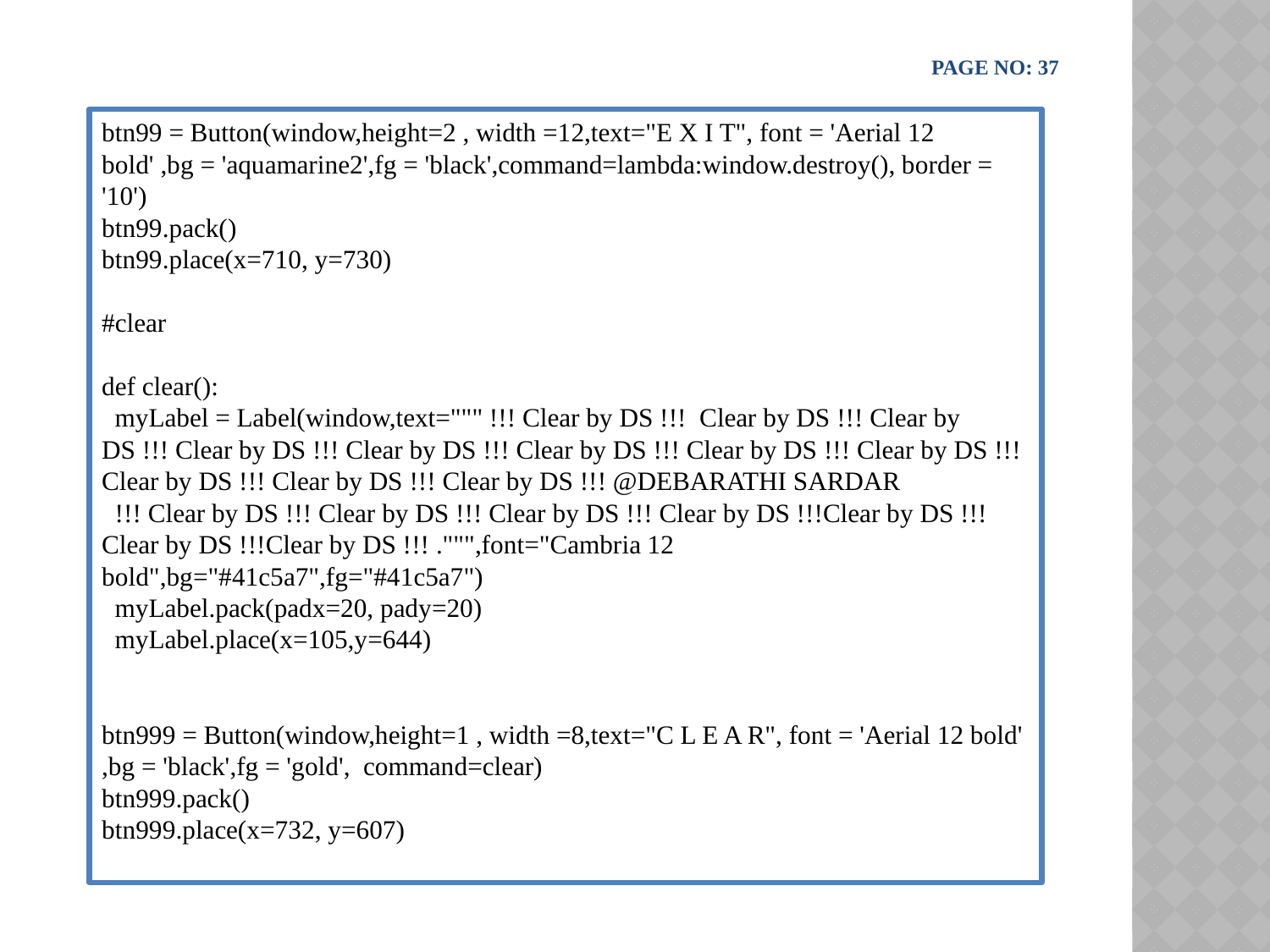

PAGE NO: 37
btn99 = Button(window,height=2 , width =12,text="E X I T", font = 'Aerial 12 bold' ,bg = 'aquamarine2',fg = 'black',command=lambda:window.destroy(), border = '10')
btn99.pack()
btn99.place(x=710, y=730)

#clear

def clear():
  myLabel = Label(window,text=""" !!! Clear by DS !!!  Clear by DS !!! Clear by DS !!! Clear by DS !!! Clear by DS !!! Clear by DS !!! Clear by DS !!! Clear by DS !!!Clear by DS !!! Clear by DS !!! Clear by DS !!! @DEBARATHI SARDAR
  !!! Clear by DS !!! Clear by DS !!! Clear by DS !!! Clear by DS !!!Clear by DS !!!Clear by DS !!!Clear by DS !!! .""",font="Cambria 12 bold",bg="#41c5a7",fg="#41c5a7")
  myLabel.pack(padx=20, pady=20)
  myLabel.place(x=105,y=644)

btn999 = Button(window,height=1 , width =8,text="C L E A R", font = 'Aerial 12 bold' ,bg = 'black',fg = 'gold',  command=clear)
btn999.pack()
btn999.place(x=732, y=607)